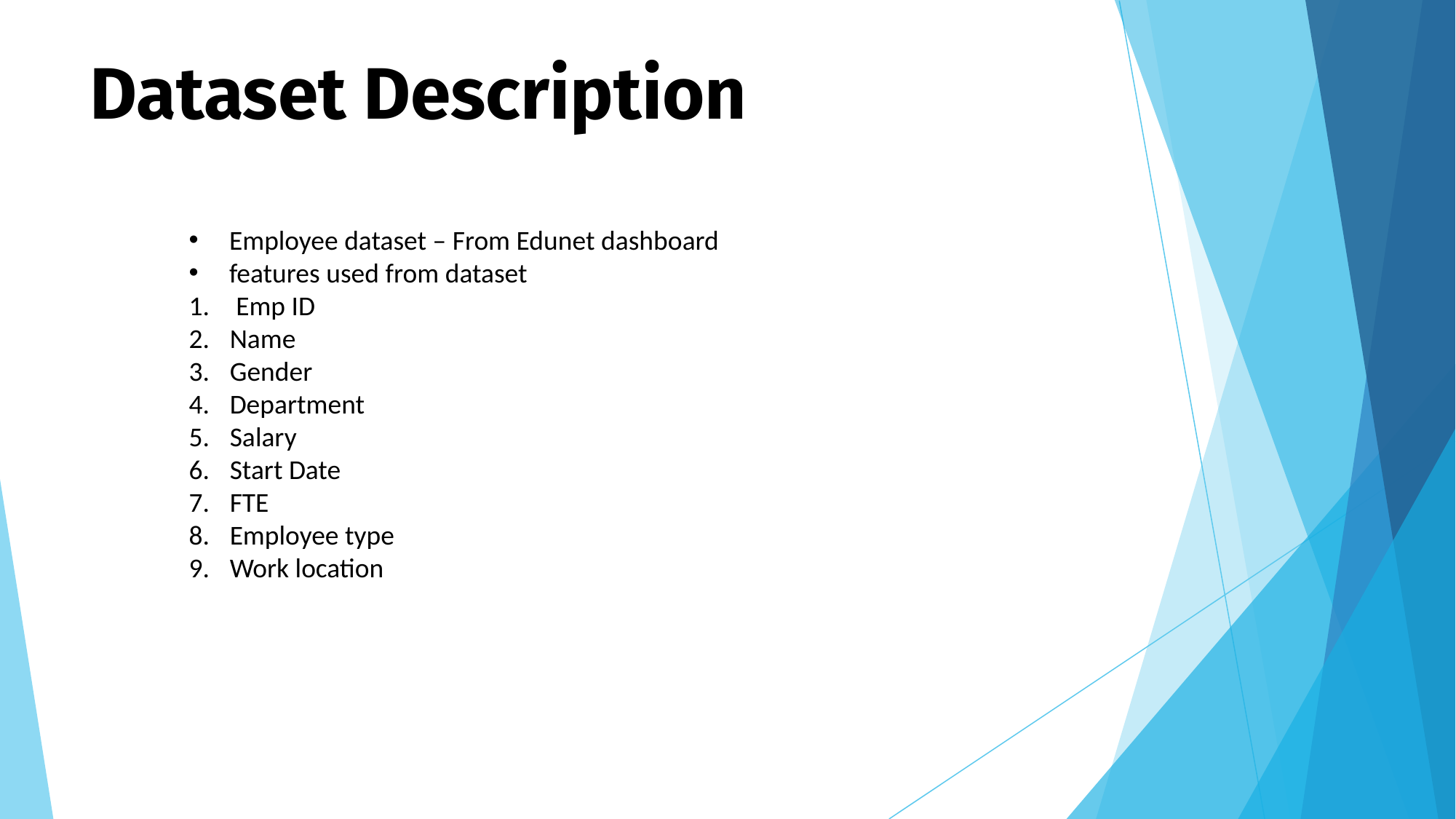

# Dataset Description
 Employee dataset – From Edunet dashboard
 features used from dataset
 Emp ID
Name
Gender
Department
Salary
Start Date
FTE
Employee type
Work location